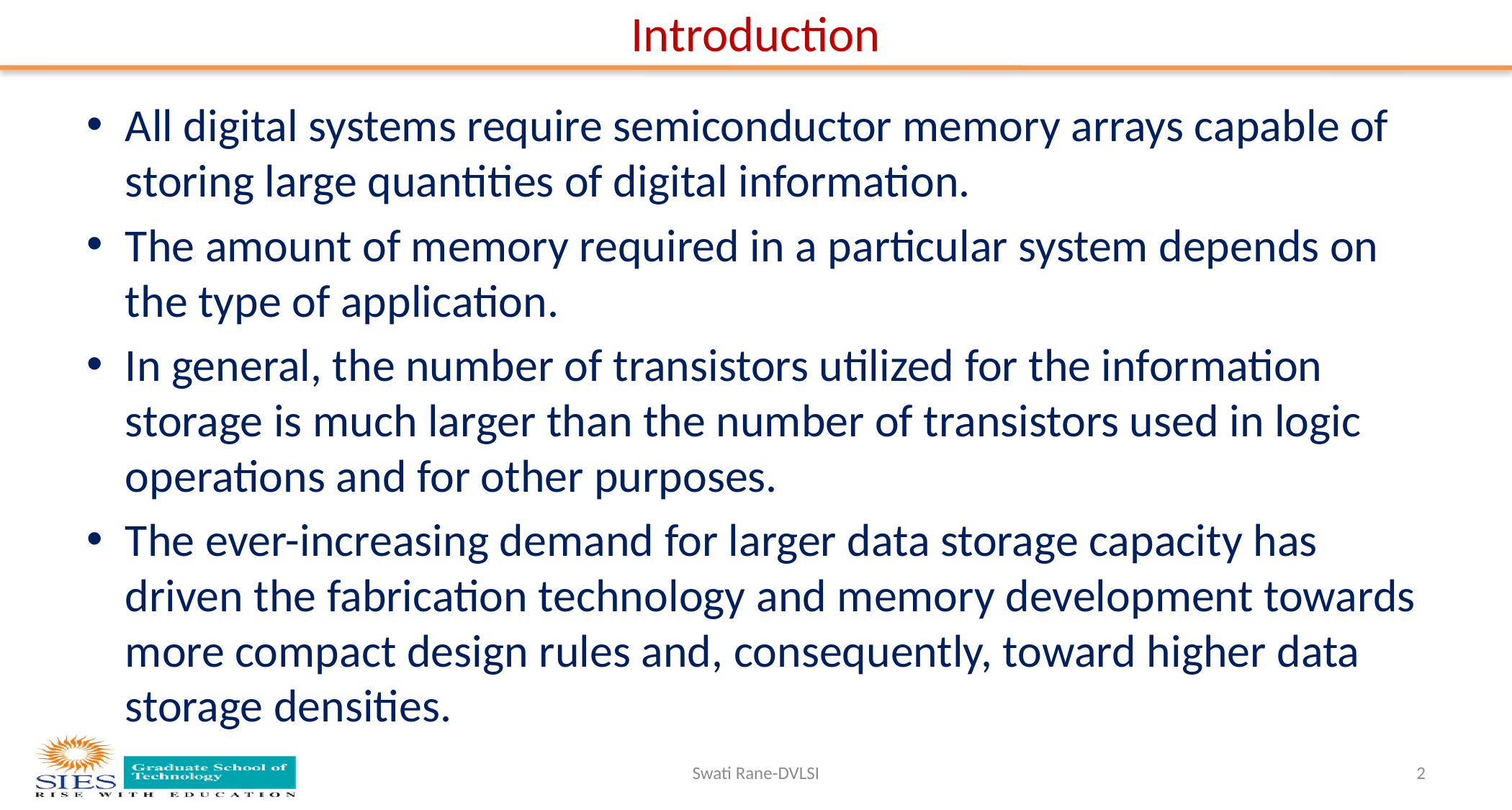

# Introduction
All digital systems require semiconductor memory arrays capable of storing large quantities of digital information.
The amount of memory required in a particular system depends on the type of application.
In general, the number of transistors utilized for the information storage is much larger than the number of transistors used in logic operations and for other purposes.
The ever-increasing demand for larger data storage capacity has driven the fabrication technology and memory development towards more compact design rules and, consequently, toward higher data storage densities.
Swati Rane-DVLSI
2